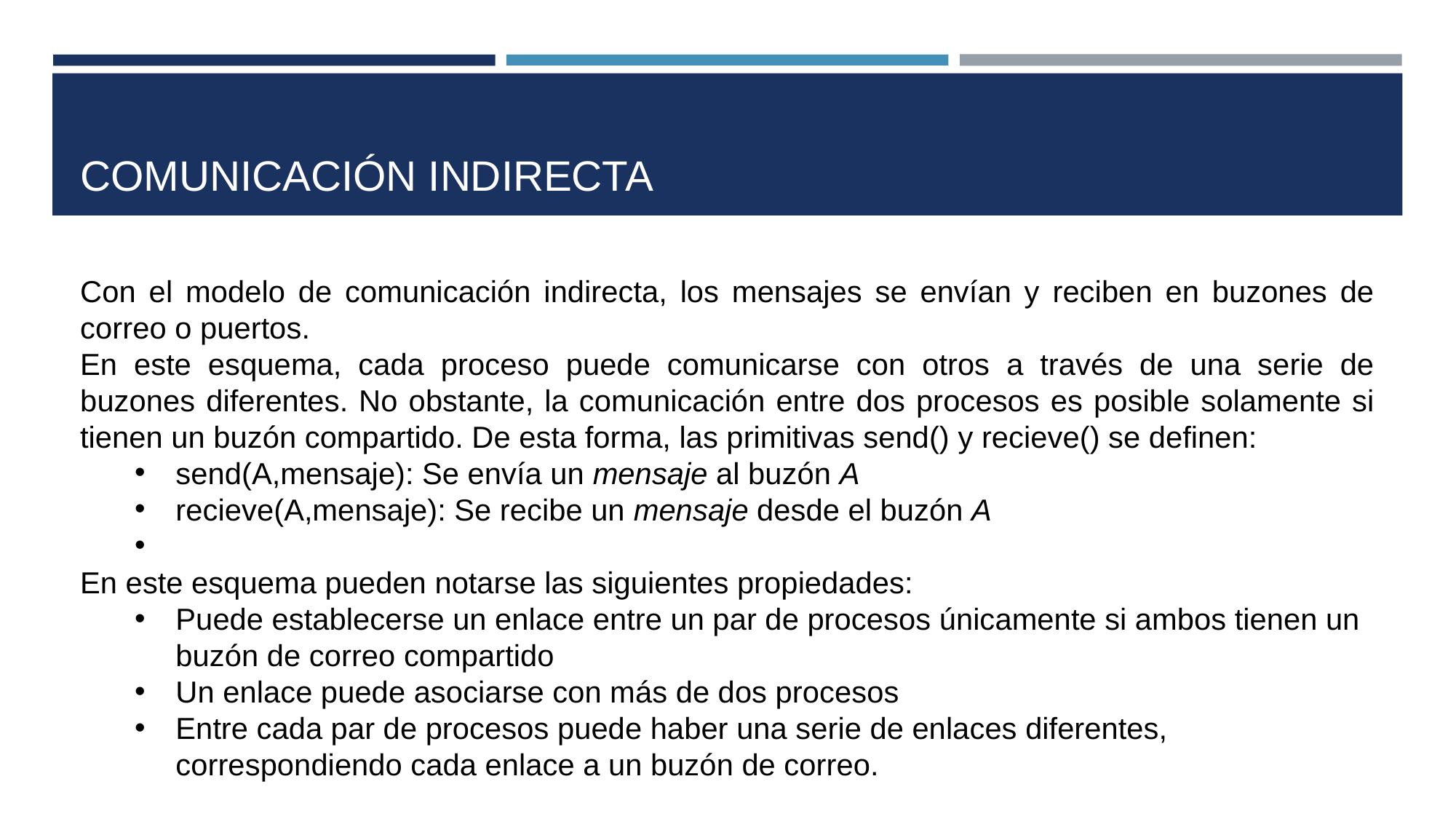

# COMUNICACIÓN INDIRECTA
Con el modelo de comunicación indirecta, los mensajes se envían y reciben en buzones de correo o puertos.
En este esquema, cada proceso puede comunicarse con otros a través de una serie de buzones diferentes. No obstante, la comunicación entre dos procesos es posible solamente si tienen un buzón compartido. De esta forma, las primitivas send() y recieve() se definen:
send(A,mensaje): Se envía un mensaje al buzón A
recieve(A,mensaje): Se recibe un mensaje desde el buzón A

En este esquema pueden notarse las siguientes propiedades:
Puede establecerse un enlace entre un par de procesos únicamente si ambos tienen un buzón de correo compartido
Un enlace puede asociarse con más de dos procesos
Entre cada par de procesos puede haber una serie de enlaces diferentes, correspondiendo cada enlace a un buzón de correo.